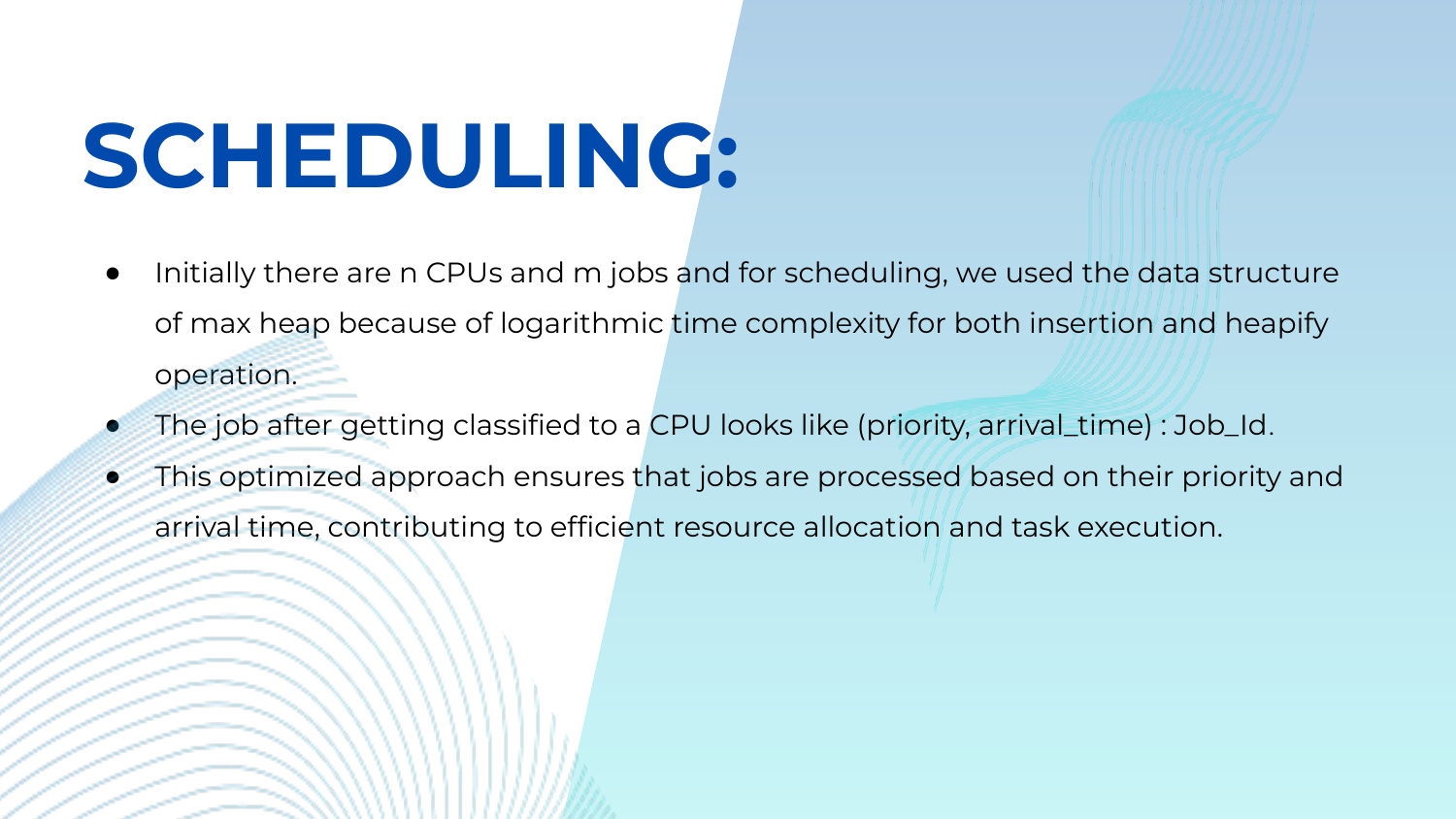

SCHEDULING:
Initially there are n CPUs and m jobs and for scheduling, we used the data structure of max heap because of logarithmic time complexity for both insertion and heapify operation.
The job after getting classified to a CPU looks like (priority, arrival_time) : Job_Id.
This optimized approach ensures that jobs are processed based on their priority and arrival time, contributing to efficient resource allocation and task execution.